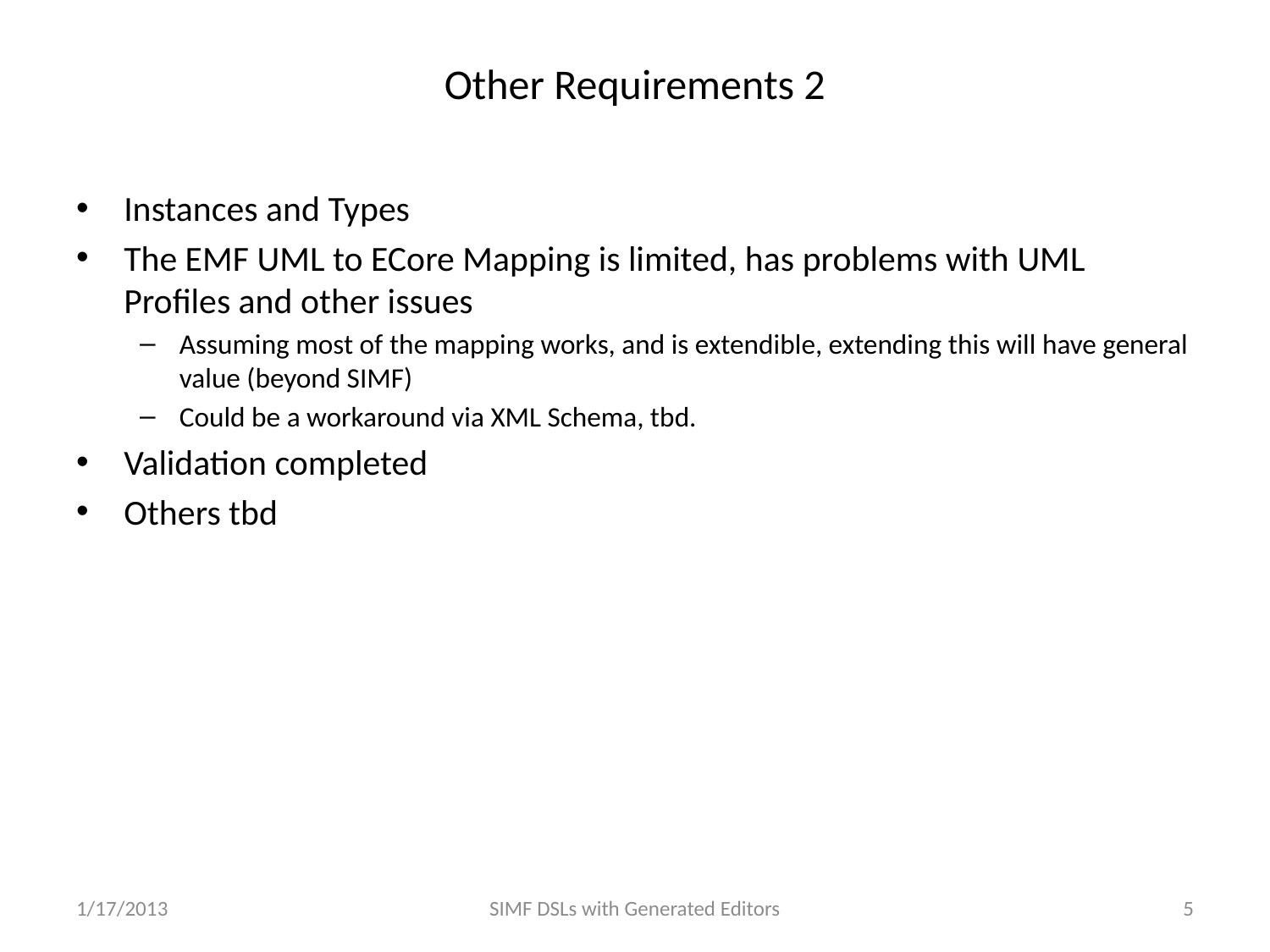

# Other Requirements 2
Instances and Types
The EMF UML to ECore Mapping is limited, has problems with UML Profiles and other issues
Assuming most of the mapping works, and is extendible, extending this will have general value (beyond SIMF)
Could be a workaround via XML Schema, tbd.
Validation completed
Others tbd
1/17/2013
SIMF DSLs with Generated Editors
5